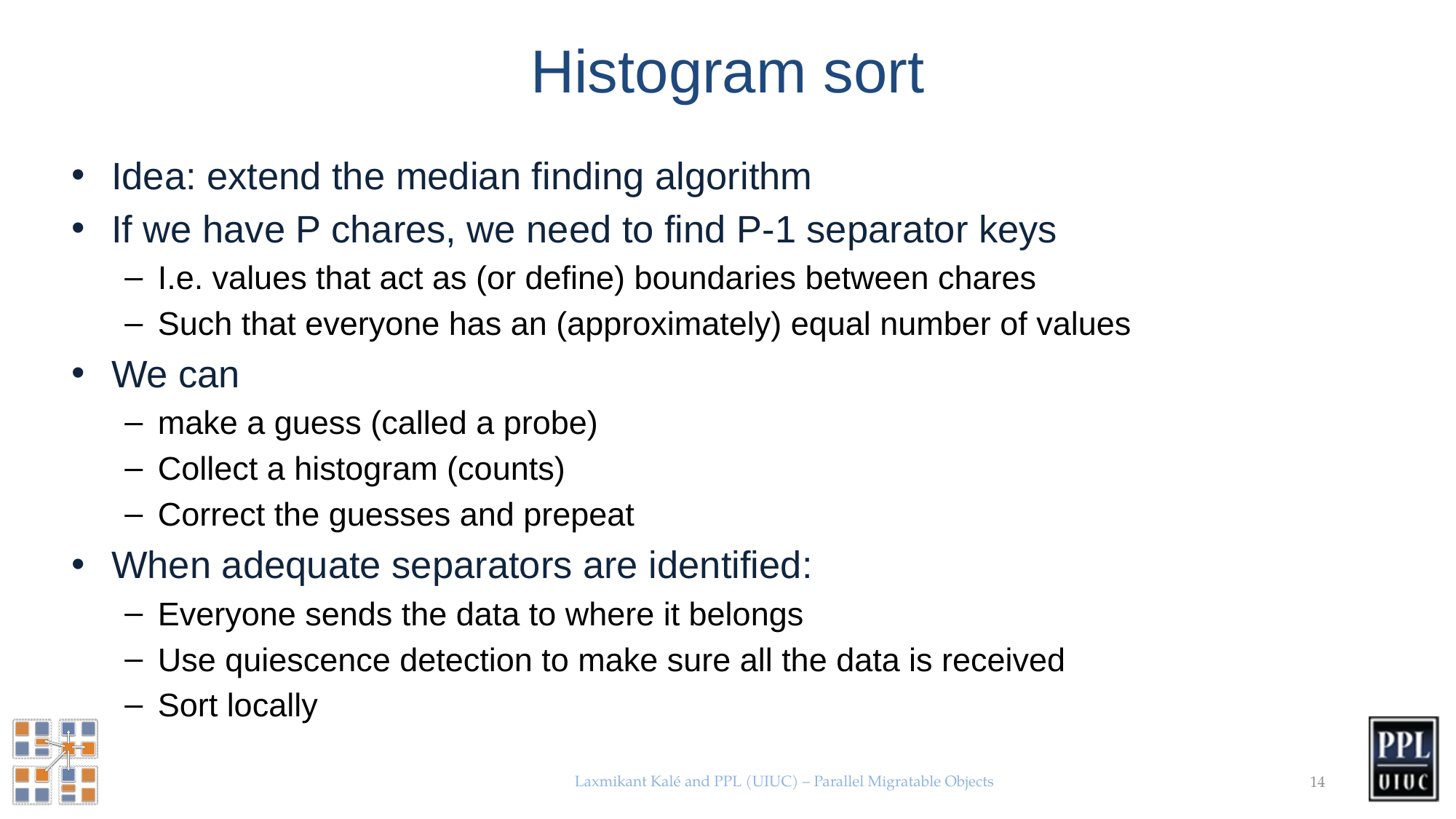

# Histogram sort
Idea: extend the median finding algorithm
If we have P chares, we need to find P-1 separator keys
I.e. values that act as (or define) boundaries between chares
Such that everyone has an (approximately) equal number of values
We can
make a guess (called a probe)
Collect a histogram (counts)
Correct the guesses and prepeat
When adequate separators are identified:
Everyone sends the data to where it belongs
Use quiescence detection to make sure all the data is received
Sort locally

Laxmikant Kalé and PPL (UIUC) – Parallel Migratable Objects
14